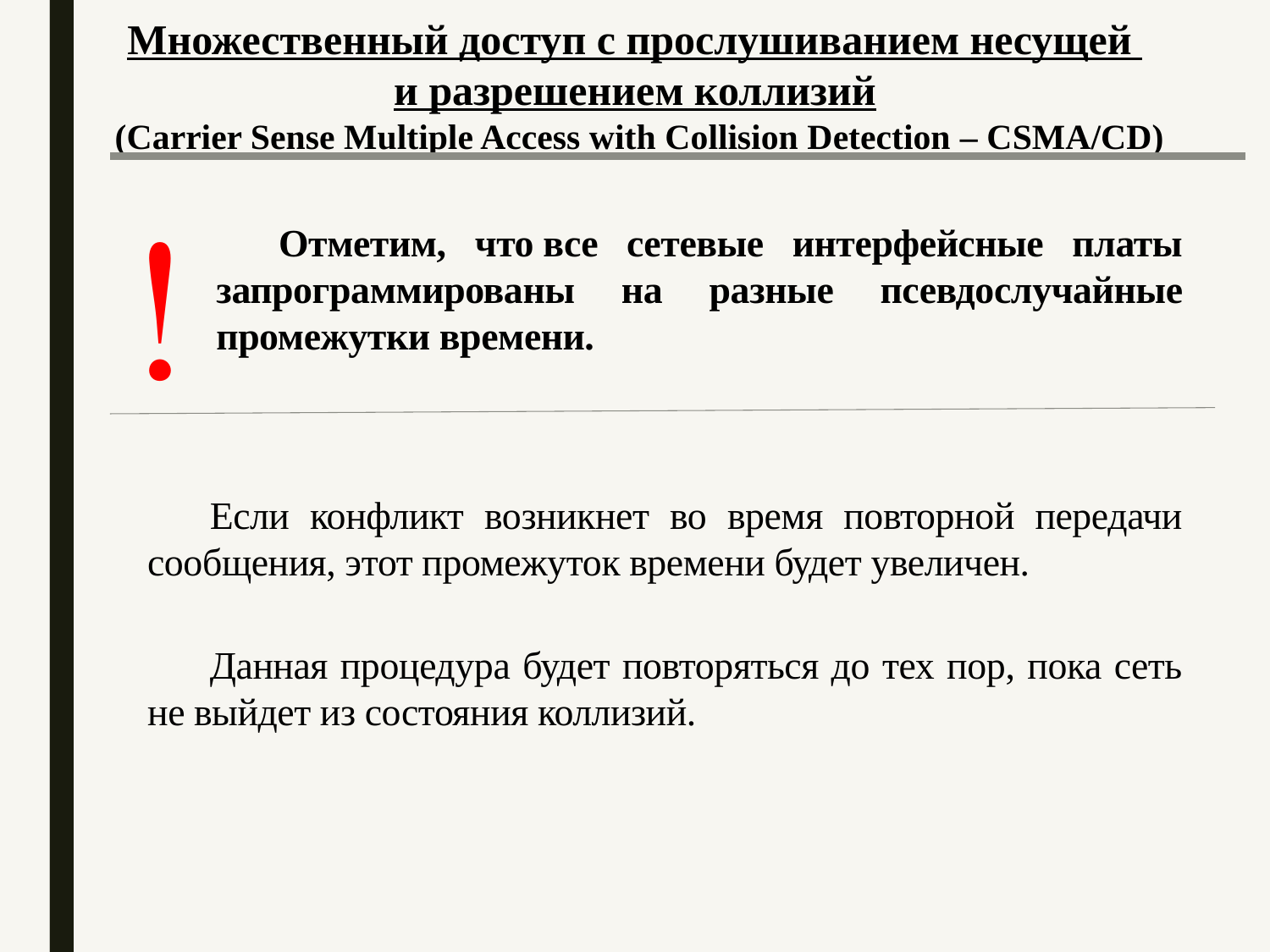

Множественный доступ с прослушиванием несущей
и разрешением коллизий
 (Carrier Sense Multiple Access with Collision Detection – CSMA/CD)
!
Отметим, что все сетевые интерфейсные платы запрограммированы на разные псевдослучайные промежутки времени.
Если конфликт возникнет во время повторной передачи сообщения, этот промежуток времени будет увеличен.

Данная процедура будет повторяться до тех пор, пока сеть не выйдет из состояния коллизий.